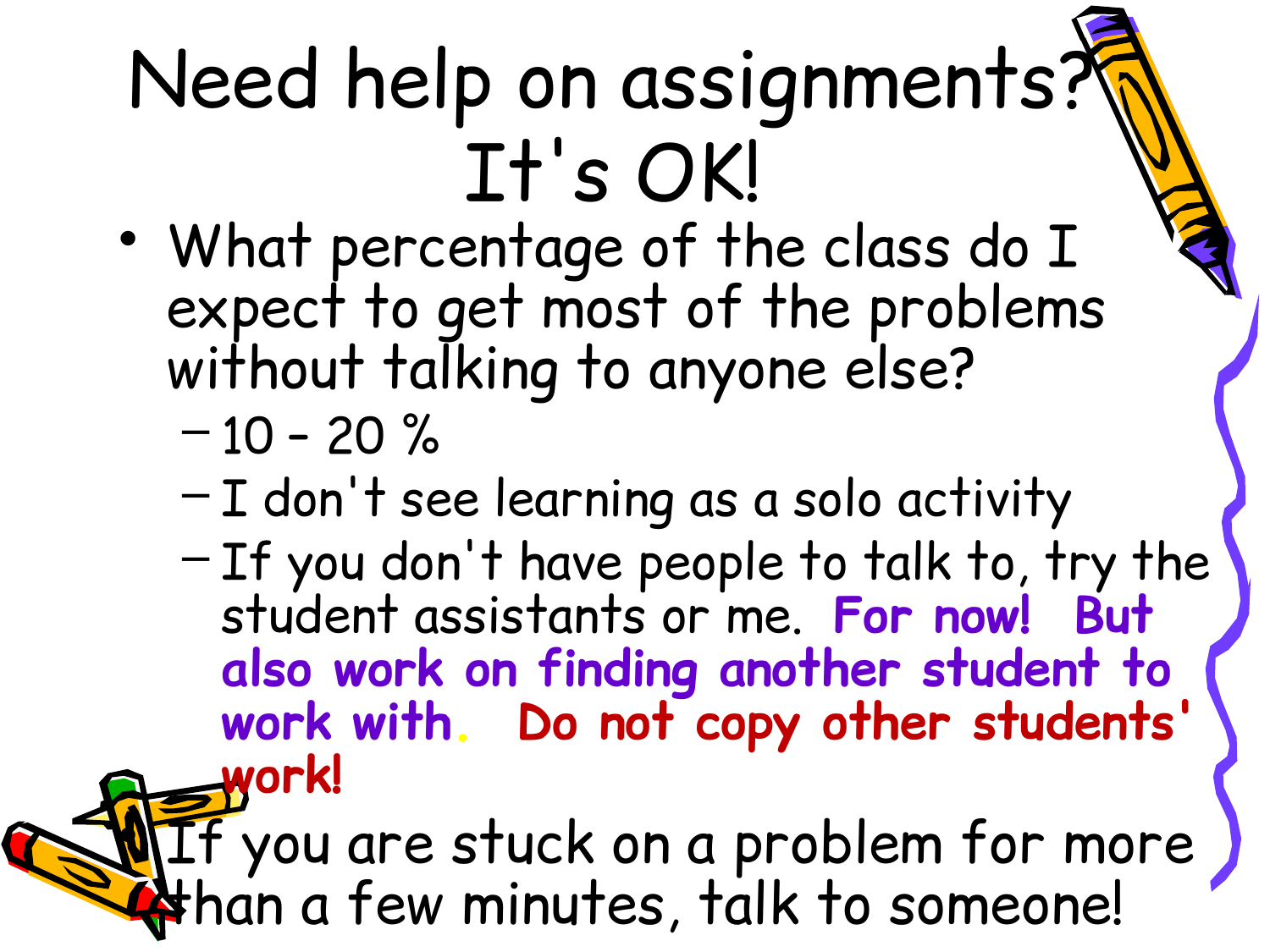

# Need help on assignments? It's OK!
What percentage of the class do I expect to get most of the problems without talking to anyone else?
10 – 20 %
I don't see learning as a solo activity
If you don't have people to talk to, try the student assistants or me.  For now!  But also work on finding another student to work with.  Do not copy other students' work!
If you are stuck on a problem for more than a few minutes, talk to someone!